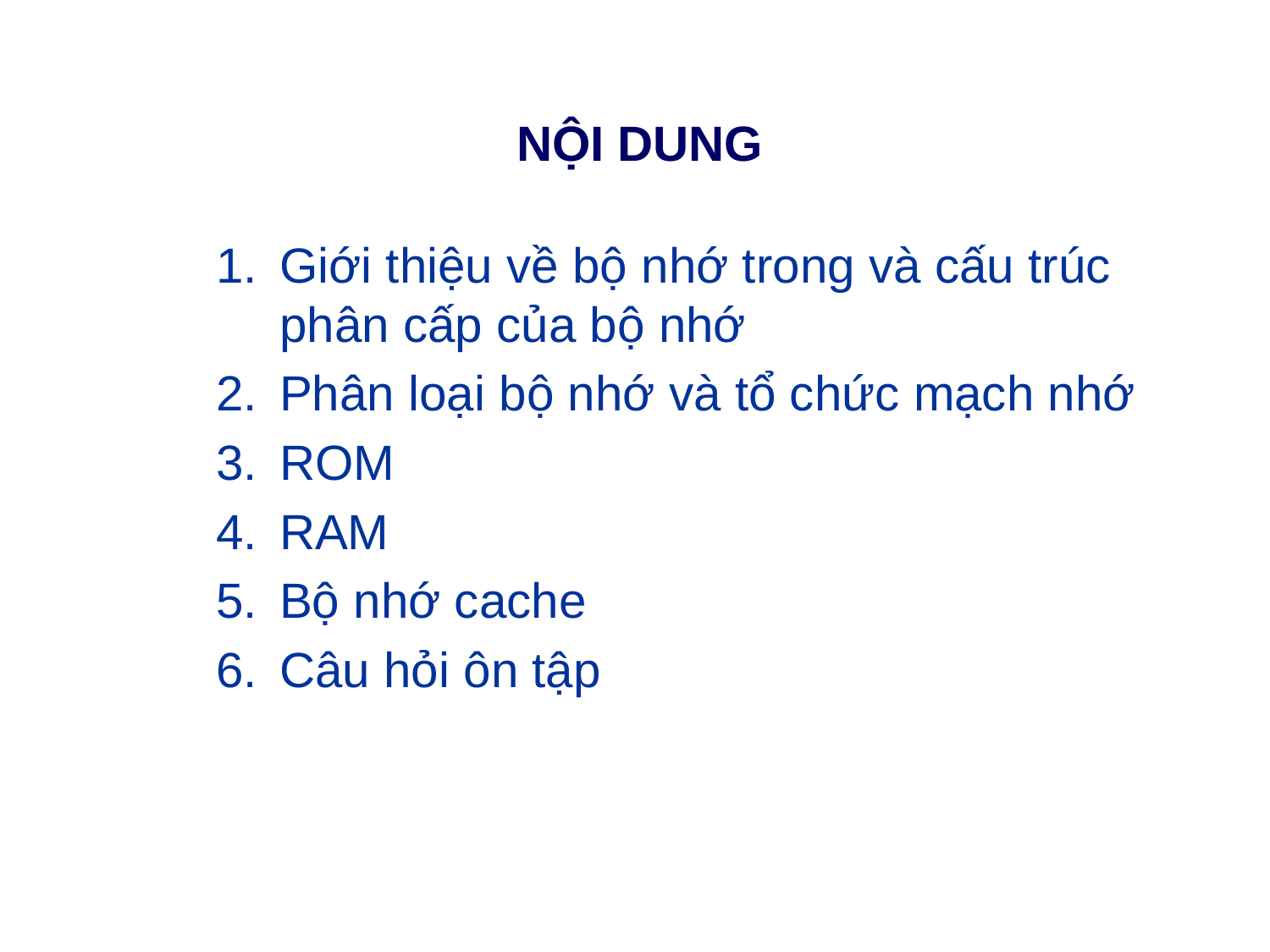

# NỘI DUNG
Giới thiệu về bộ nhớ trong và cấu trúc
phân cấp của bộ nhớ
Phân loại bộ nhớ và tổ chức mạch nhớ
ROM
RAM
Bộ nhớ cache
Câu hỏi ôn tập